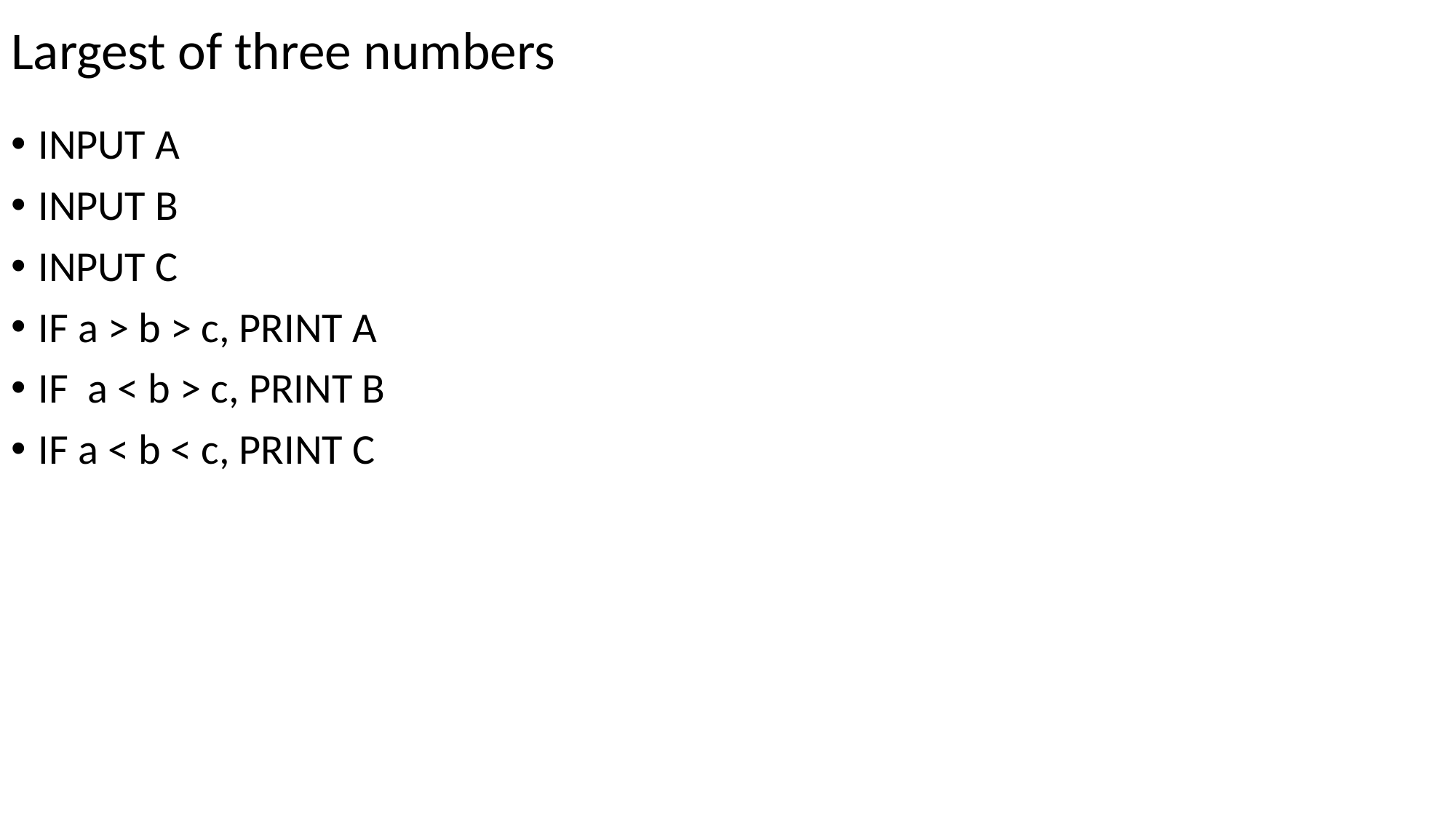

# Largest of three numbers
INPUT A
INPUT B
INPUT C
IF a > b > c, PRINT A
IF  a < b > c, PRINT B
IF a < b < c, PRINT C